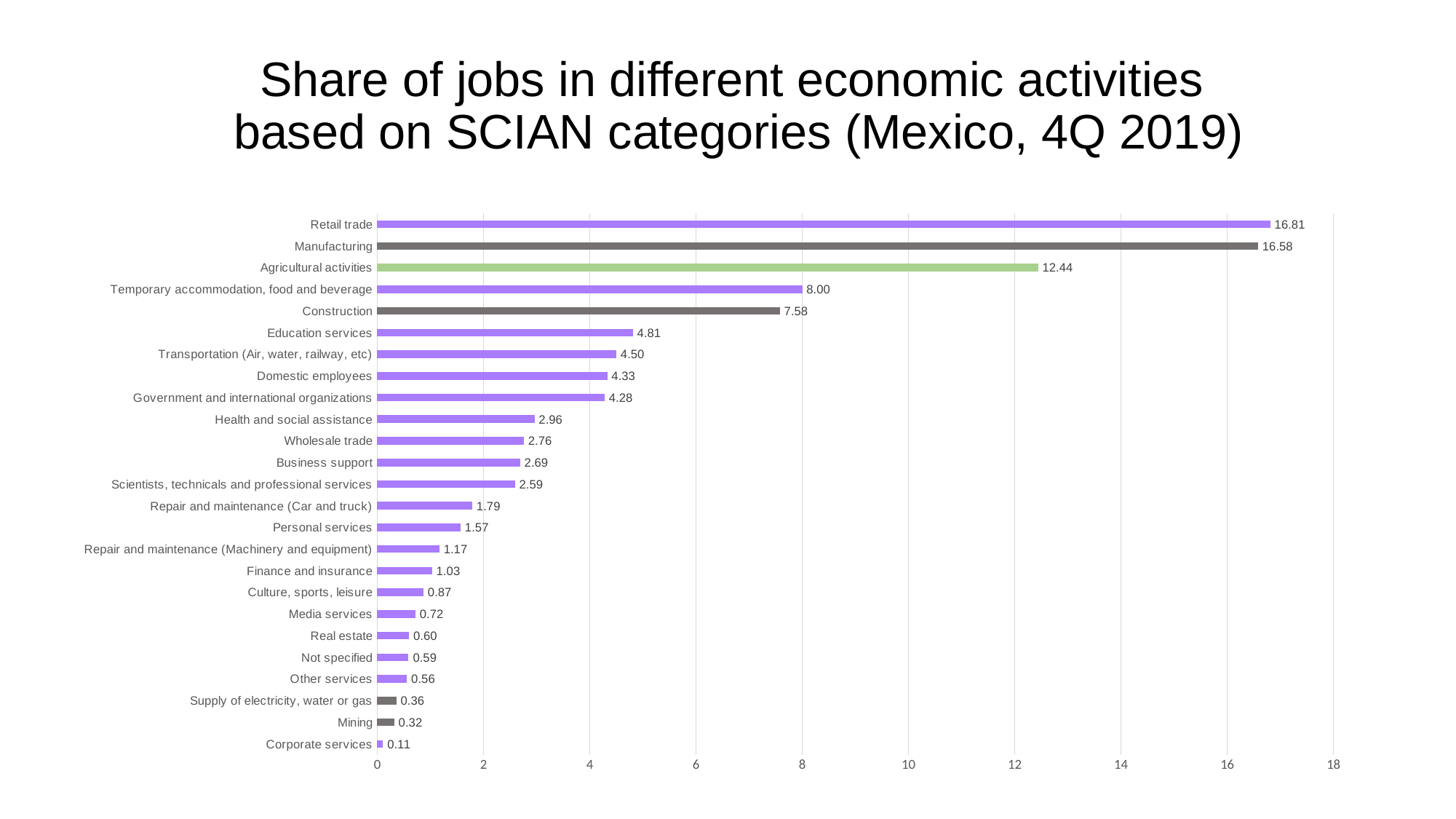

# Share of jobs in different economic activities based on SCIAN categories (Mexico, 4Q 2019)

### Chart

| Category | Percentage |
|---|---|
| Corporate services | 0.11 |
| Mining | 0.32 |
| Supply of electricity, water or gas | 0.36 |
| Other services | 0.56 |
| Not specified | 0.59 |
| Real estate | 0.6 |
| Media services | 0.72 |
| Culture, sports, leisure | 0.87 |
| Finance and insurance | 1.03 |
| Repair and maintenance (Machinery and equipment) | 1.17 |
| Personal services | 1.57 |
| Repair and maintenance (Car and truck) | 1.79 |
| Scientists, technicals and professional services | 2.59 |
| Business support | 2.69 |
| Wholesale trade | 2.76 |
| Health and social assistance | 2.96 |
| Government and international organizations | 4.28 |
| Domestic employees | 4.33 |
| Transportation (Air, water, railway, etc) | 4.5 |
| Education services | 4.81 |
| Construction | 7.58 |
| Temporary accommodation, food and beverage | 8.0 |
| Agricultural activities | 12.44 |
| Manufacturing | 16.58 |
| Retail trade | 16.81 |